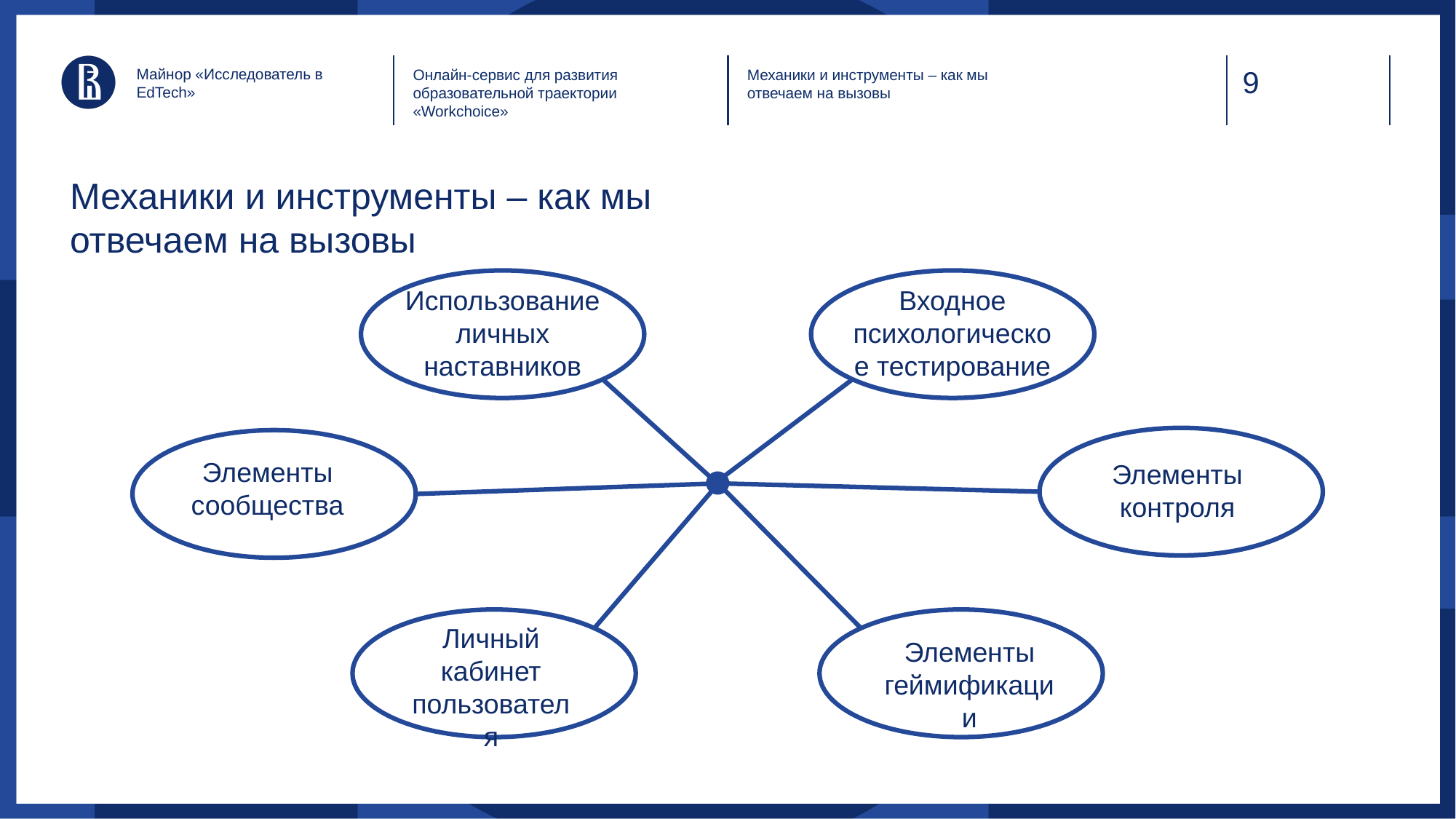

Майнор «Исследователь в EdTech»
Онлайн-сервис для развития образовательной траектории «Workchoice»
Механики и инструменты – как мы отвечаем на вызовы
# Механики и инструменты – как мы отвечаем на вызовы

Входное психологическое тестирование

Использование личных наставников

Элементы контроля

Элементы сообщества

Личный кабинет пользователя

Элементы геймификации